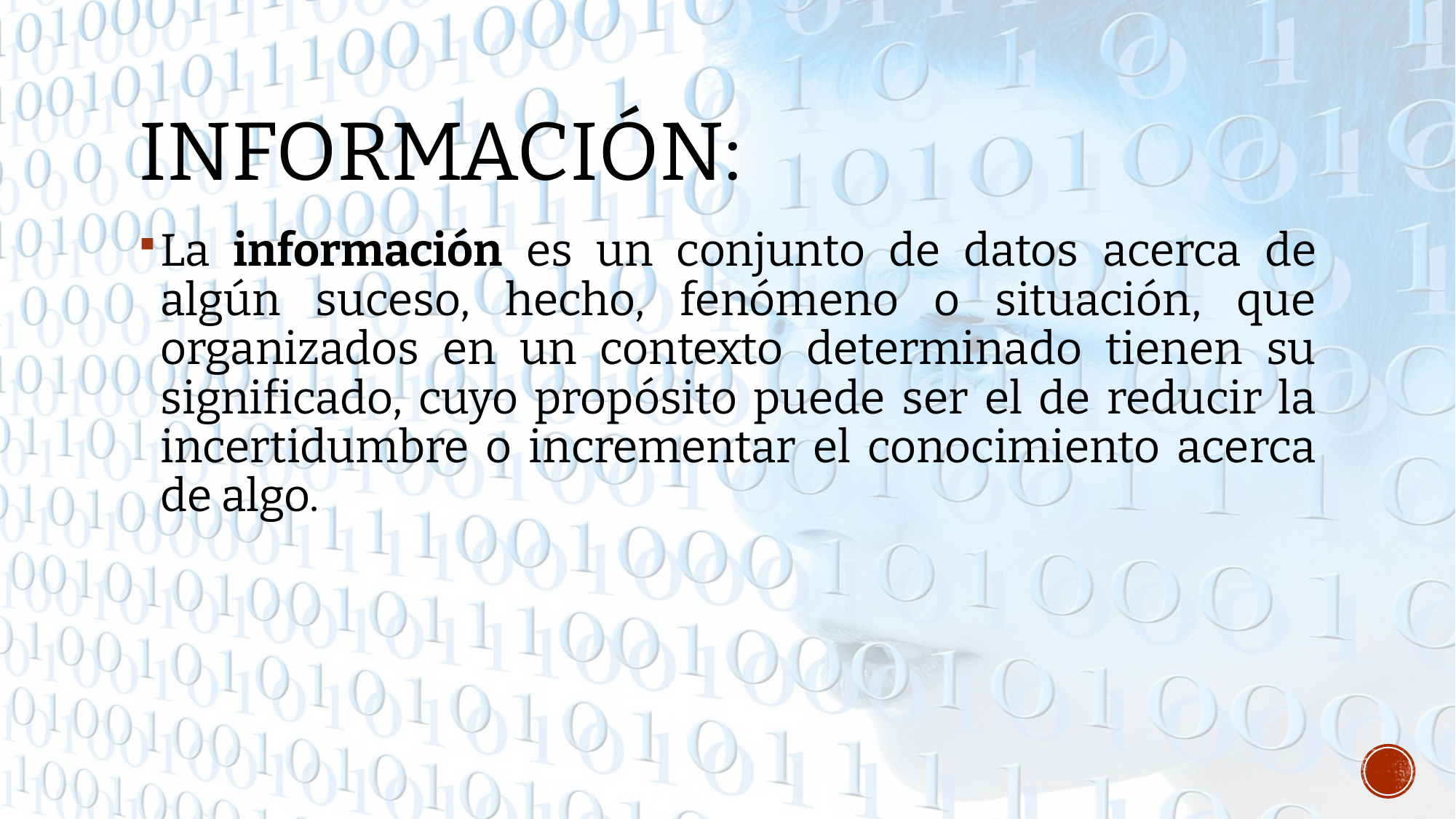

# Información:
La información es un conjunto de datos acerca de algún suceso, hecho, fenómeno o situación, que organizados en un contexto determinado tienen su significado, cuyo propósito puede ser el de reducir la incertidumbre o incrementar el conocimiento acerca de algo.